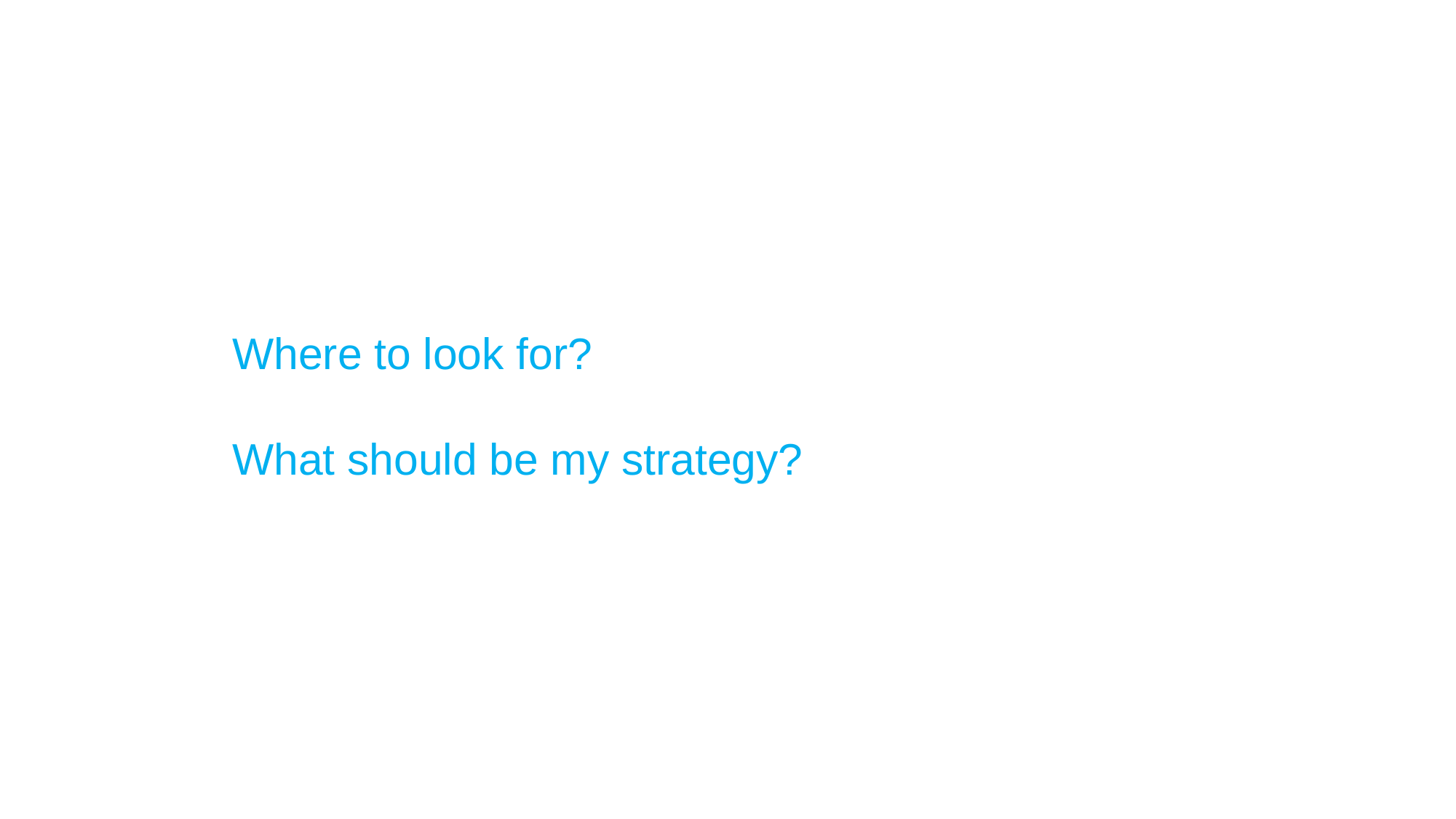

Where to look for?

What should be my strategy?